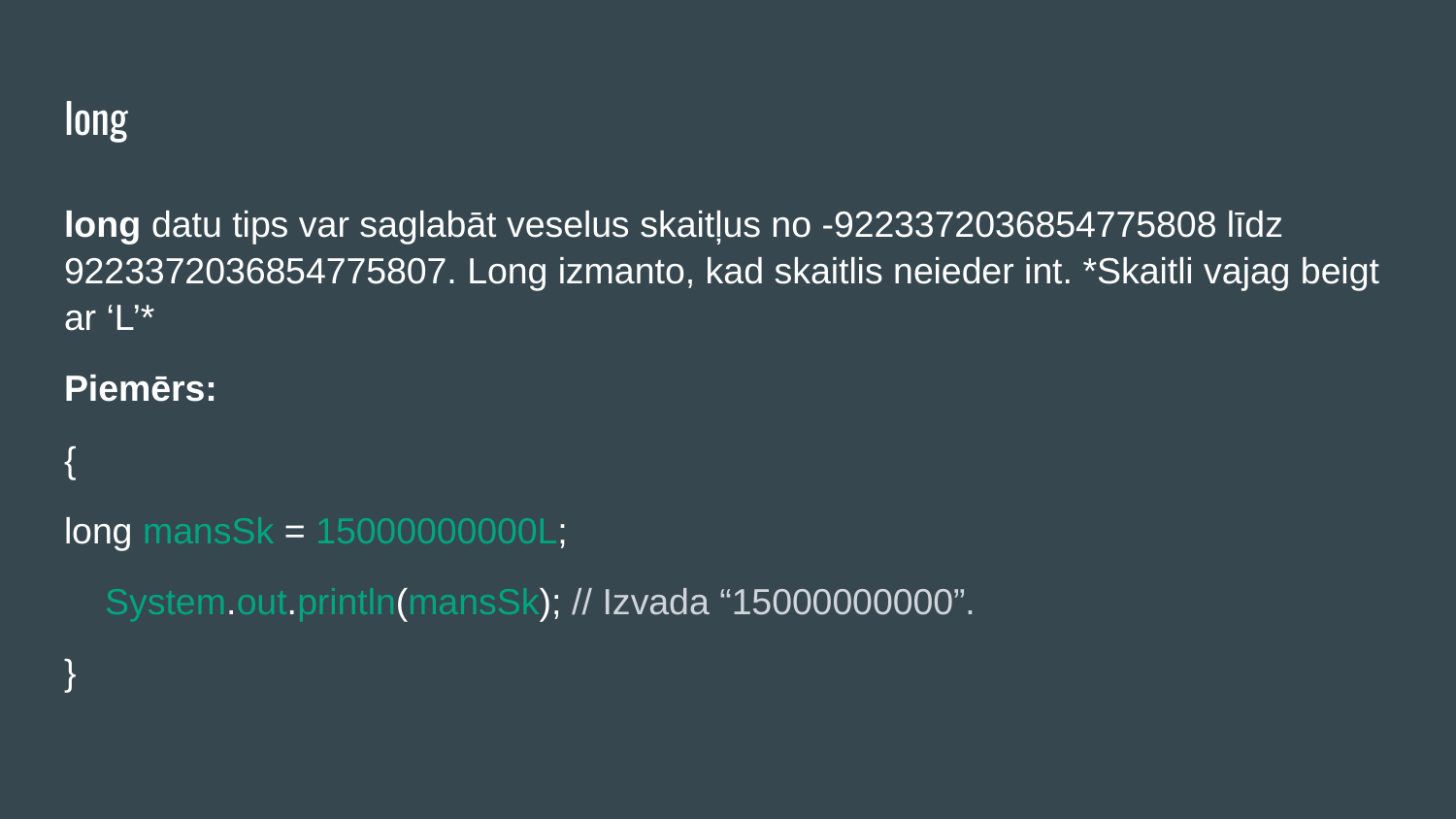

# long
long datu tips var saglabāt veselus skaitļus no -9223372036854775808 līdz 9223372036854775807. Long izmanto, kad skaitlis neieder int. *Skaitli vajag beigt ar ‘L’*
Piemērs:
{
long mansSk = 15000000000L;
    System.out.println(mansSk); // Izvada “15000000000”.
}